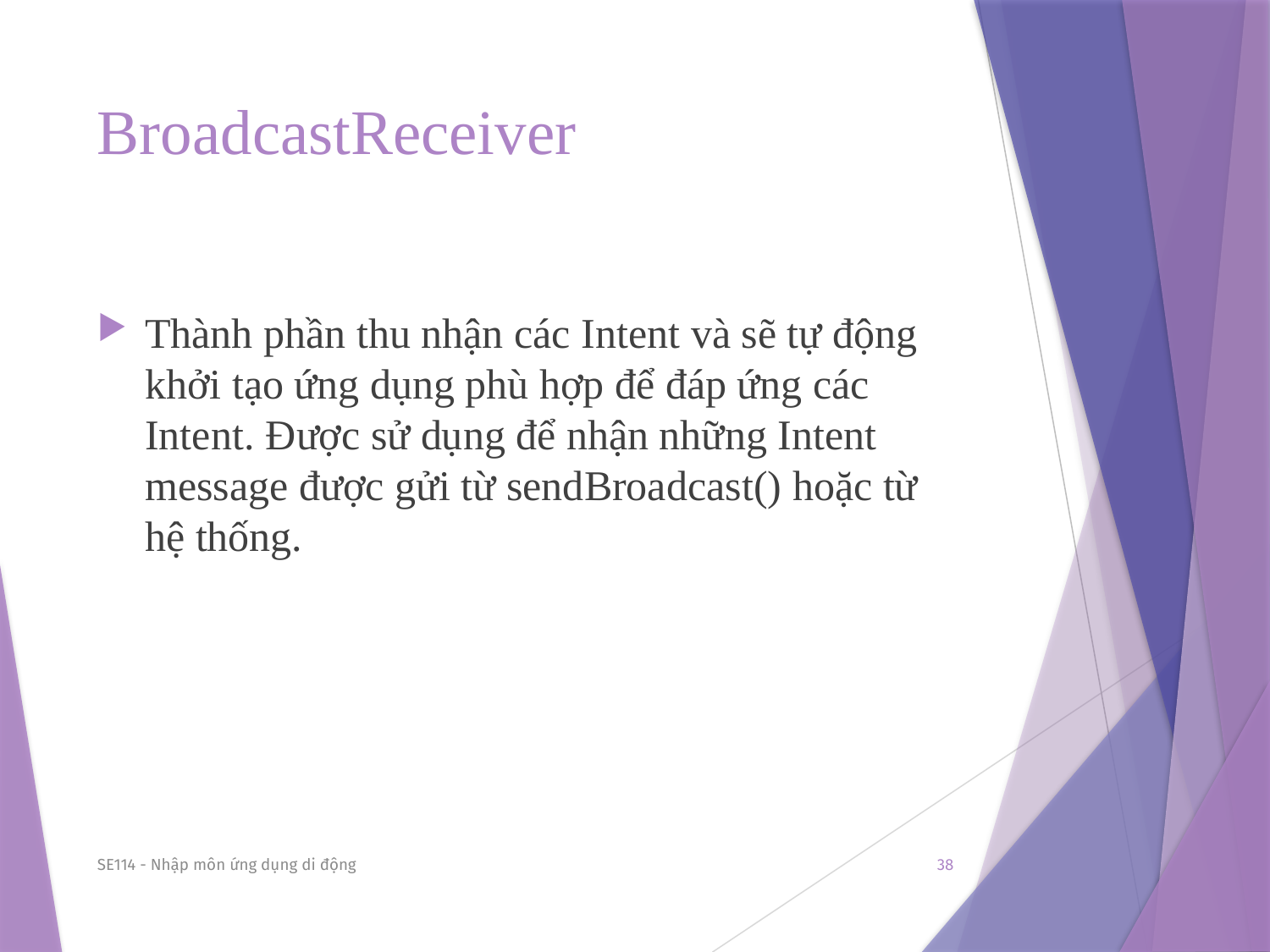

# BroadcastReceiver
Thành phần thu nhận các Intent và sẽ tự động khởi tạo ứng dụng phù hợp để đáp ứng các Intent. Được sử dụng để nhận những Intent message được gửi từ sendBroadcast() hoặc từ hệ thống.

SE114 - Nhập môn ứng dụng di động
38